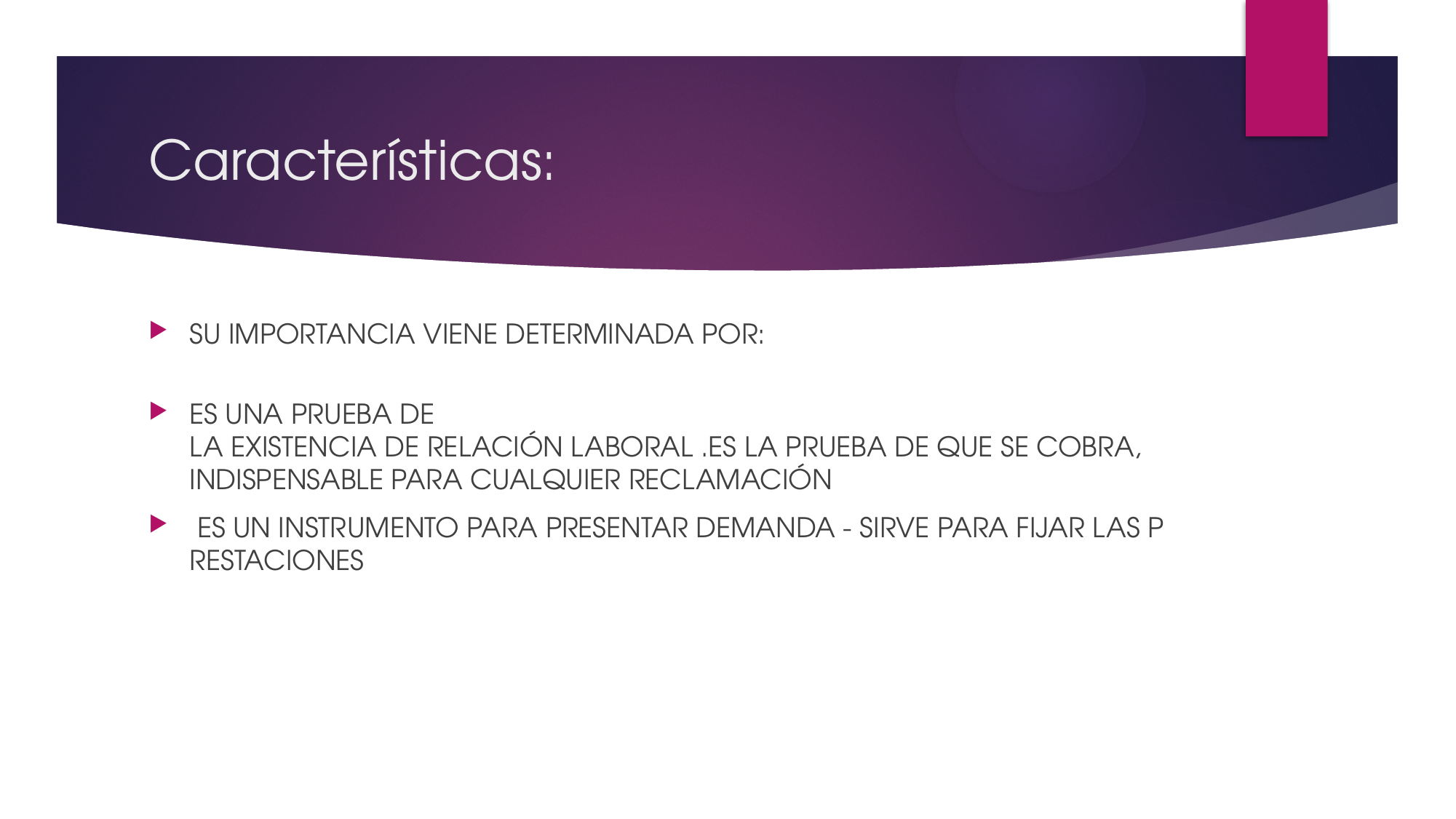

# Características:
SU IMPORTANCIA VIENE DETERMINADA POR:
ES UNA PRUEBA DE LA EXISTENCIA DE RELACIÓN LABORAL .ES LA PRUEBA DE QUE SE COBRA, INDISPENSABLE PARA CUALQUIER RECLAMACIÓN
 ES UN INSTRUMENTO PARA PRESENTAR DEMANDA - SIRVE PARA FIJAR LAS PRESTACIONES​